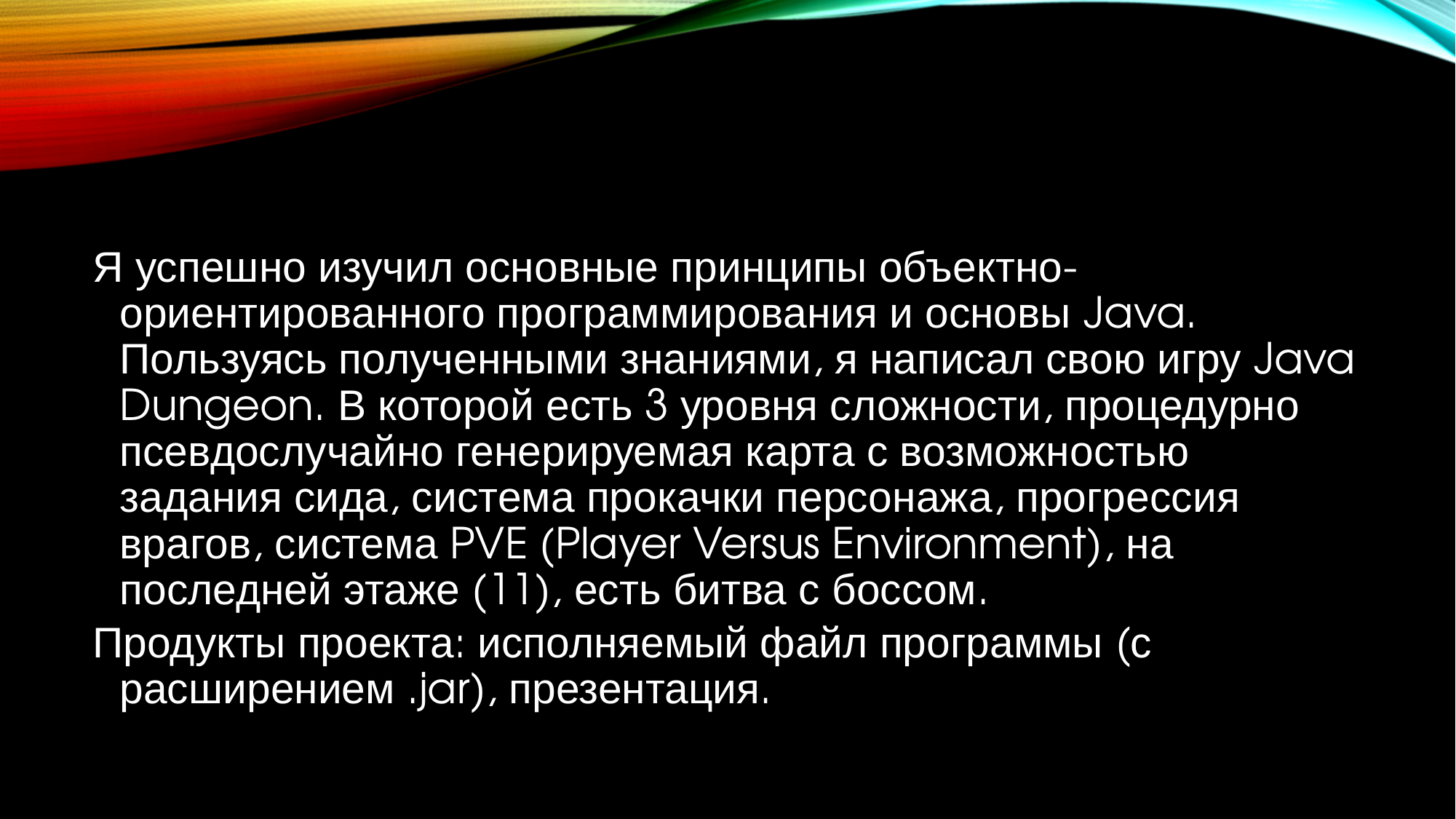

Я успешно изучил основные принципы объектно-ориентированного программирования и основы Java. Пользуясь полученными знаниями, я написал свою игру Java Dungeon. В которой есть 3 уровня сложности, процедурно псевдослучайно генерируемая карта с возможностью задания сида, система прокачки персонажа, прогрессия врагов, система PVE (Player Versus Environment), на последней этаже (11), есть битва с боссом.
Продукты проекта: исполняемый файл программы (с расширением .jar), презентация.